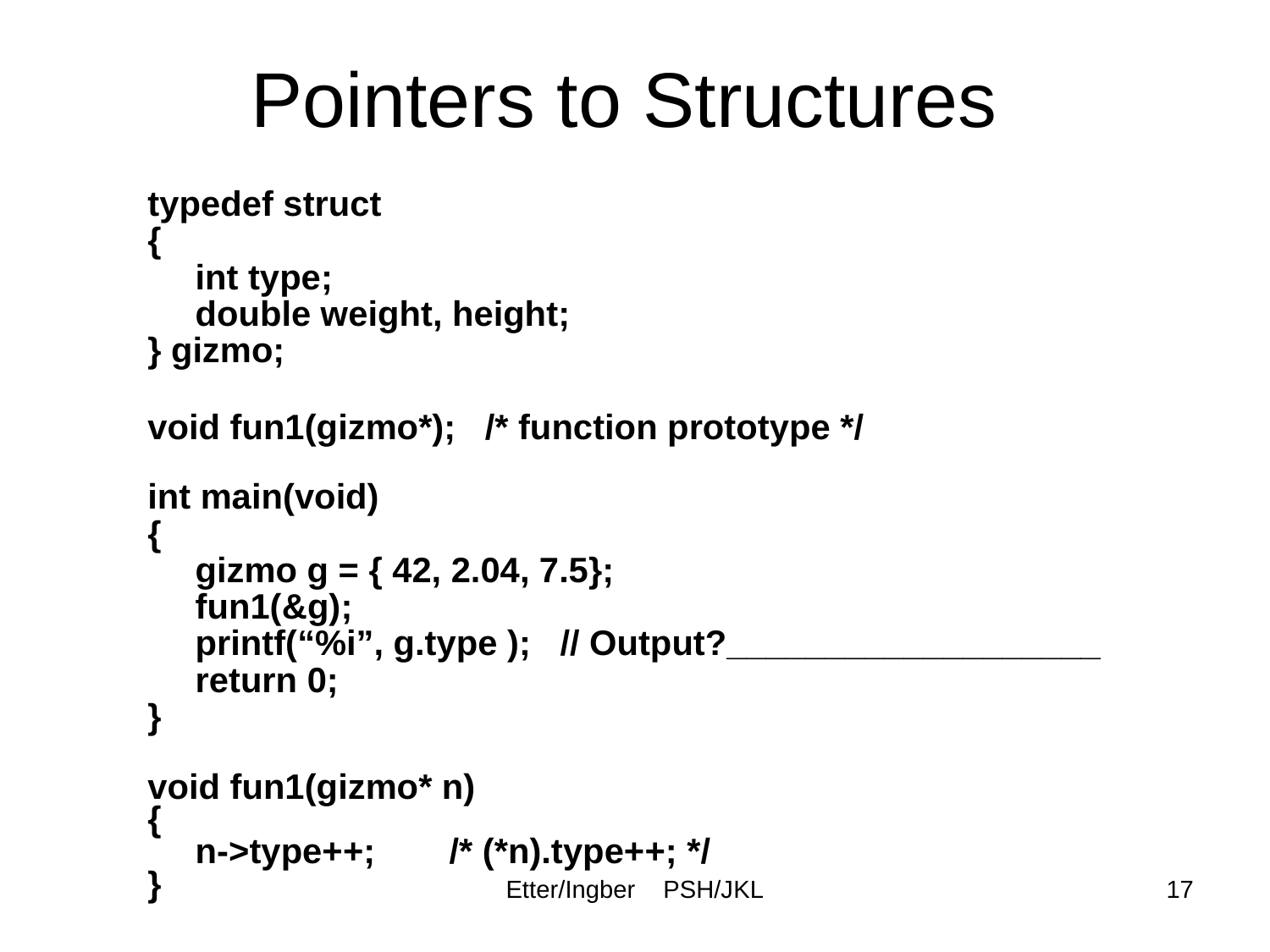

# Pointers to Structures
typedef struct
{
	int type;
	double weight, height;
} gizmo;

void fun1(gizmo*);   /* function prototype */

int main(void)
{
	gizmo g = { 42, 2.04, 7.5};
	fun1(&g);
	printf(“%i”, g.type );   // Output?___________________
	return 0;
}

void fun1(gizmo* n)
{
	n->type++; 	/* (*n).type++; */
}
Etter/Ingber    PSH/JKL
17